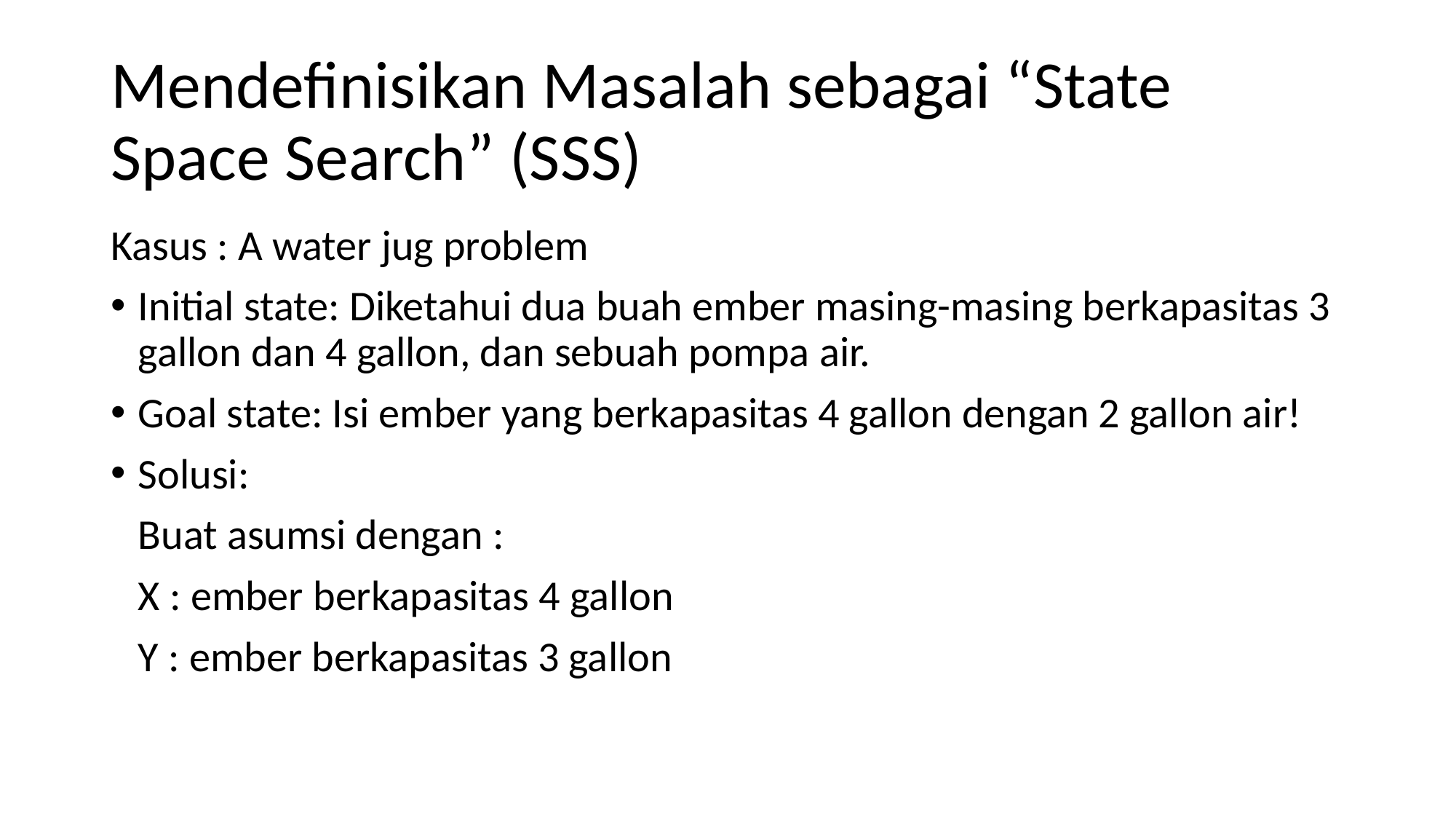

# Mendefinisikan Masalah sebagai “State Space Search” (SSS)
Kasus : A water jug problem
Initial state: Diketahui dua buah ember masing-masing berkapasitas 3 gallon dan 4 gallon, dan sebuah pompa air.
Goal state: Isi ember yang berkapasitas 4 gallon dengan 2 gallon air!
Solusi:
	Buat asumsi dengan :
	X : ember berkapasitas 4 gallon
	Y : ember berkapasitas 3 gallon